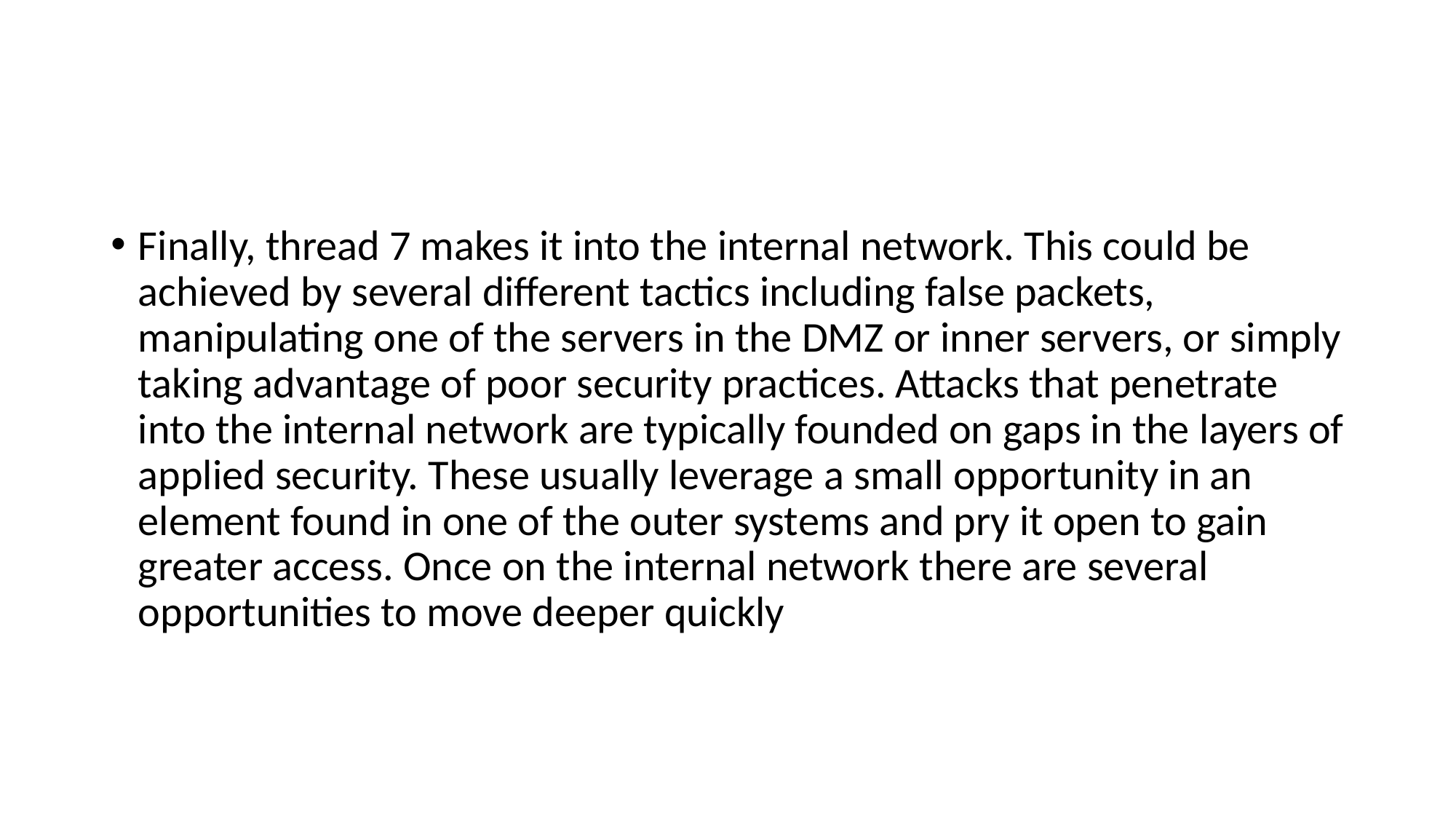

#
Finally, thread 7 makes it into the internal network. This could be achieved by several different tactics including false packets, manipulating one of the servers in the DMZ or inner servers, or simply taking advantage of poor security practices. Attacks that penetrate into the internal network are typically founded on gaps in the layers of applied security. These usually leverage a small opportunity in an element found in one of the outer systems and pry it open to gain greater access. Once on the internal network there are several opportunities to move deeper quickly